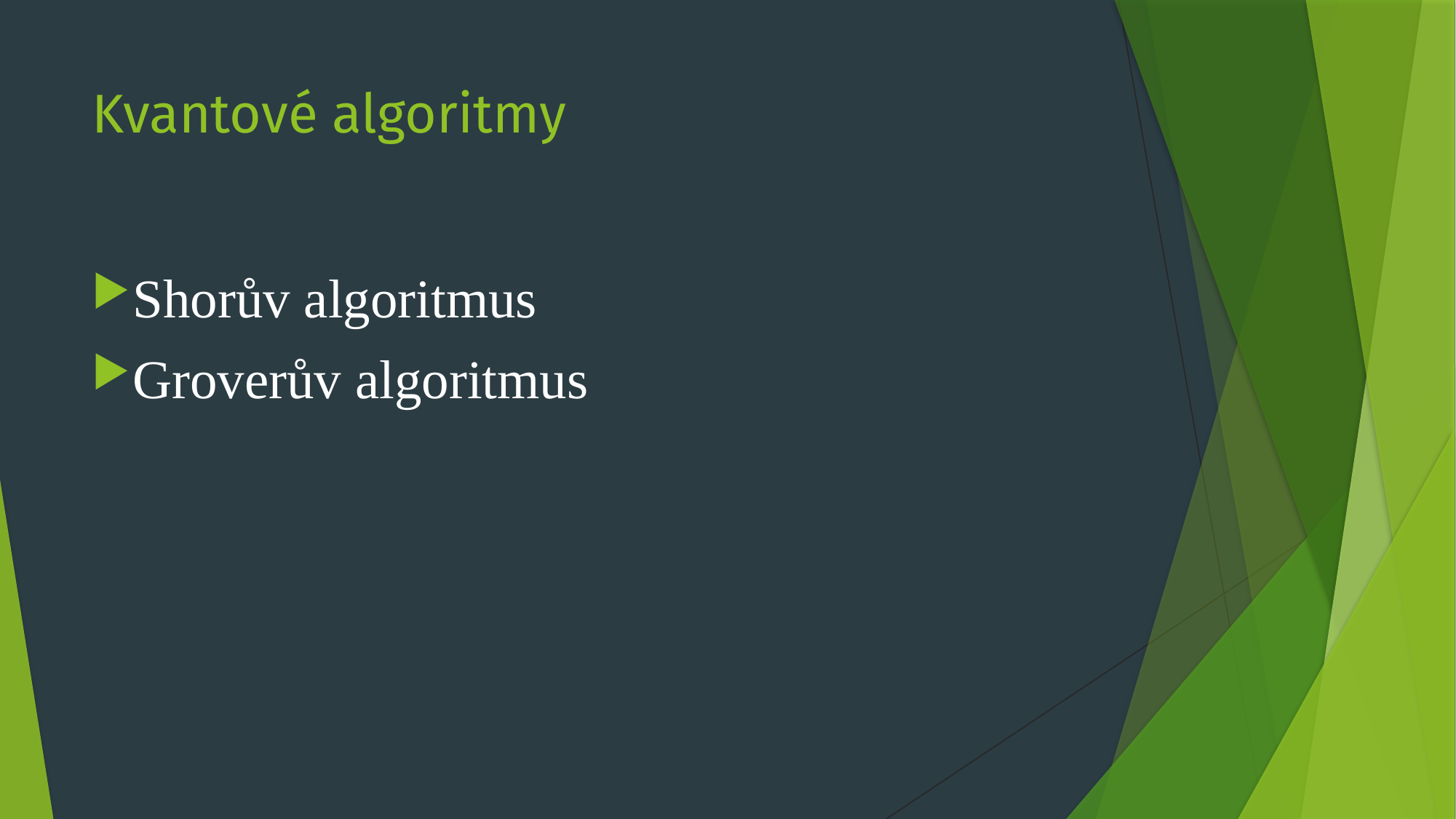

# Kvantové algoritmy
Shorův algoritmus
Groverův algoritmus